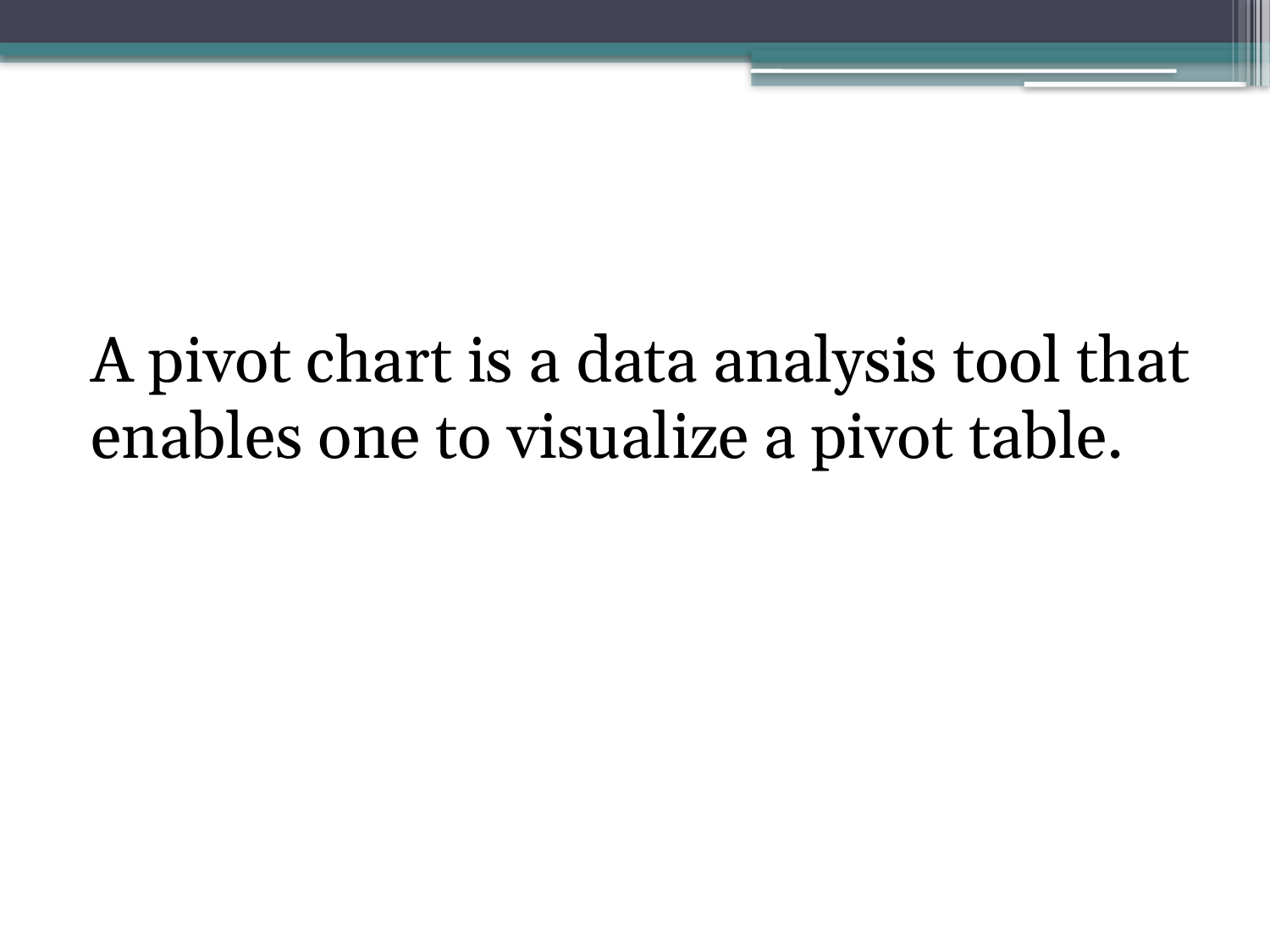

A pivot chart is a data analysis tool that enables one to visualize a pivot table.